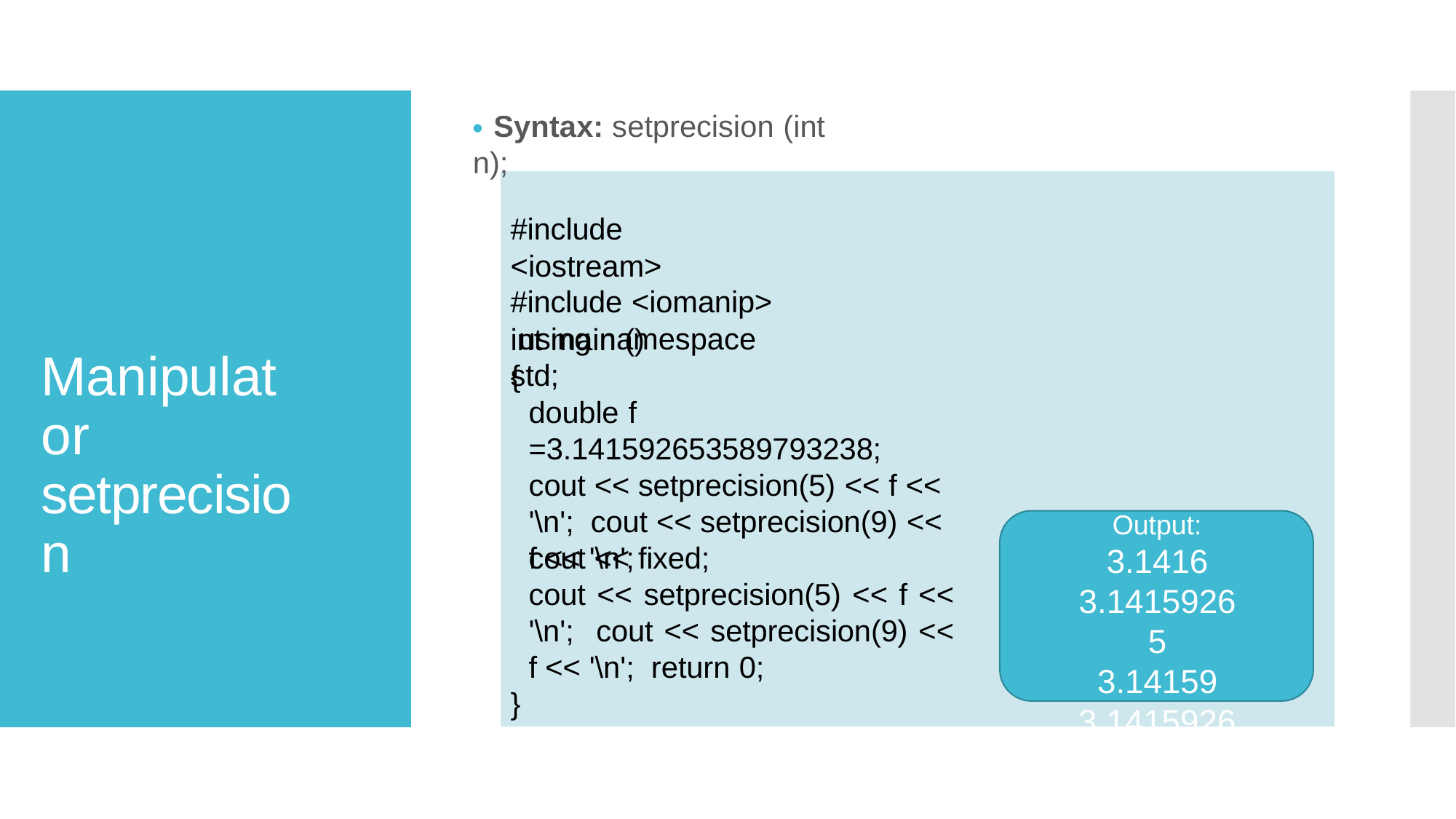

🞄 Syntax: setprecision (int n);

#include <iostream>  #include <iomanip>  using namespace std;

int main ()
{
double f =3.141592653589793238;
cout << setprecision(5) << f << '\n';  cout << setprecision(9) << f << '\n';
Manipulator  setprecision
Output:
3.1416
3.14159265
3.14159
3.141592654

cout << fixed;
cout << setprecision(5) << f << '\n';  cout << setprecision(9) << f << '\n';  return 0;
}